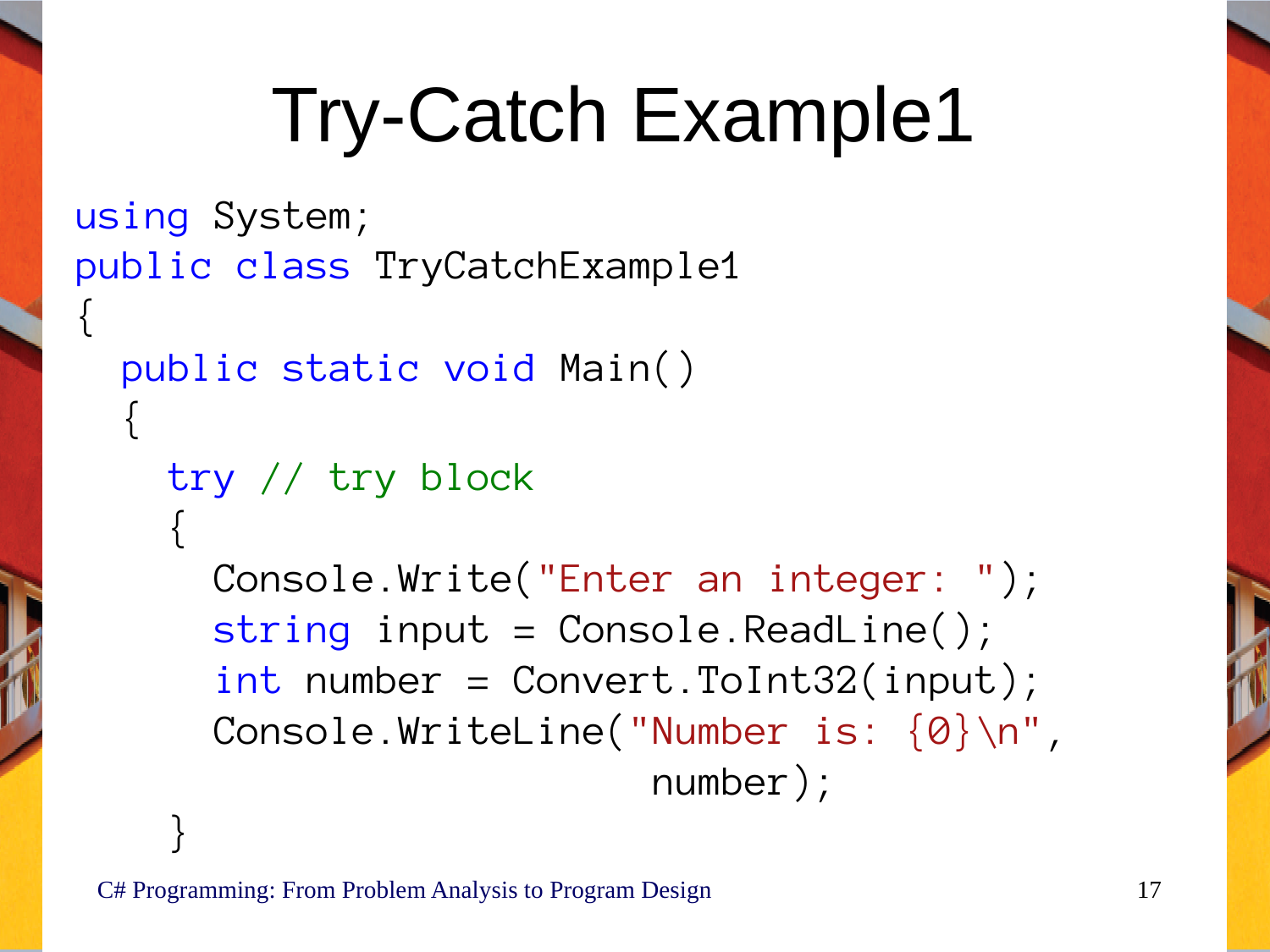

# Try-Catch Example1
using System;
public class TryCatchExample1
{
  public static void Main()
  {
    try // try block
    {
      Console.Write("Enter an integer: ");
      string input = Console.ReadLine();
      int number = Convert.ToInt32(input);
      Console.WriteLine("Number is: {0}\n",
                         number);
    }

C# Programming: From Problem Analysis to Program Design

17